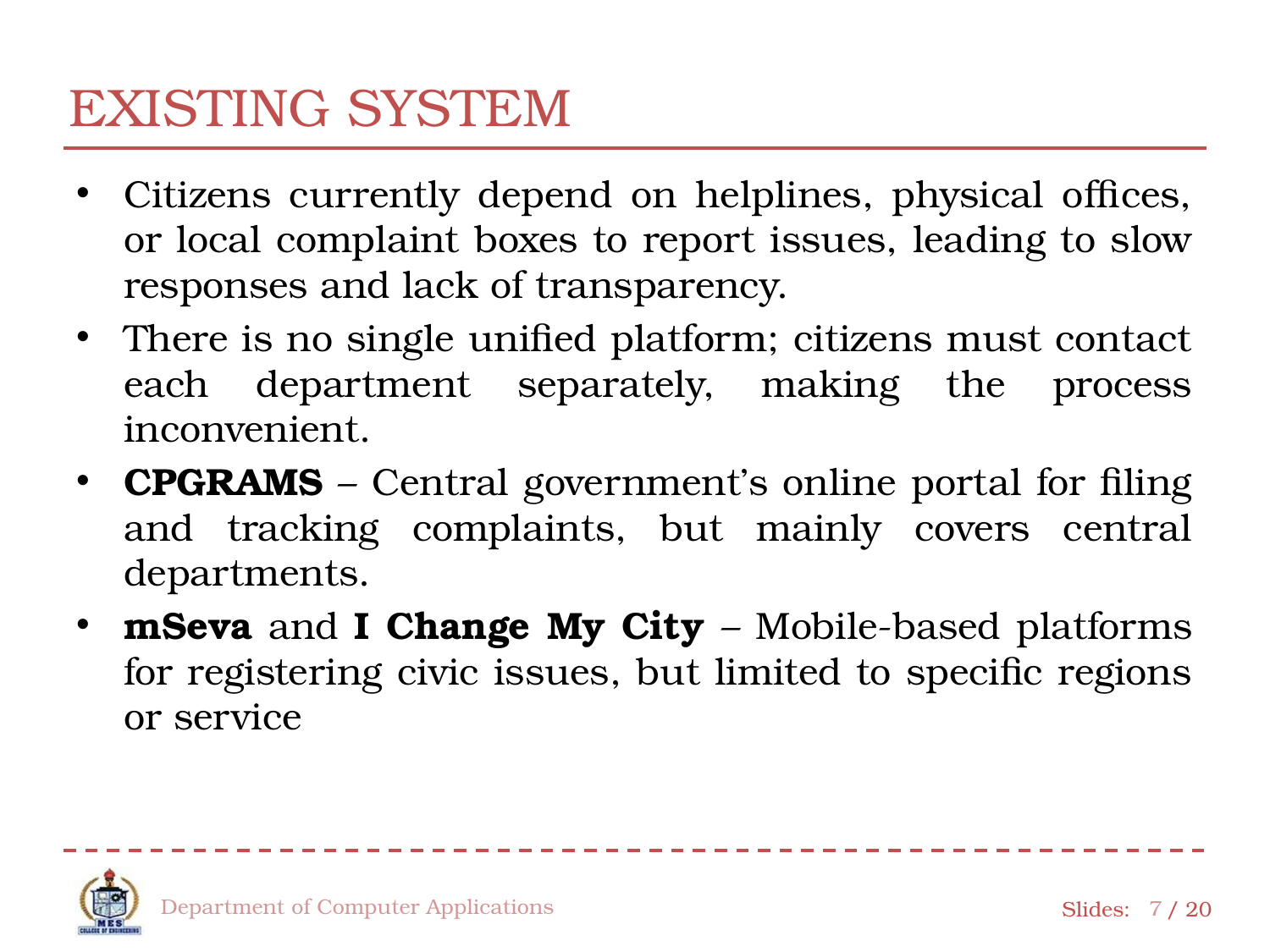

# EXISTING SYSTEM
Citizens currently depend on helplines, physical offices, or local complaint boxes to report issues, leading to slow responses and lack of transparency.
There is no single unified platform; citizens must contact each department separately, making the process inconvenient.
CPGRAMS – Central government’s online portal for filing and tracking complaints, but mainly covers central departments.
mSeva and I Change My City – Mobile-based platforms for registering civic issues, but limited to specific regions or service
Department of Computer Applications
7